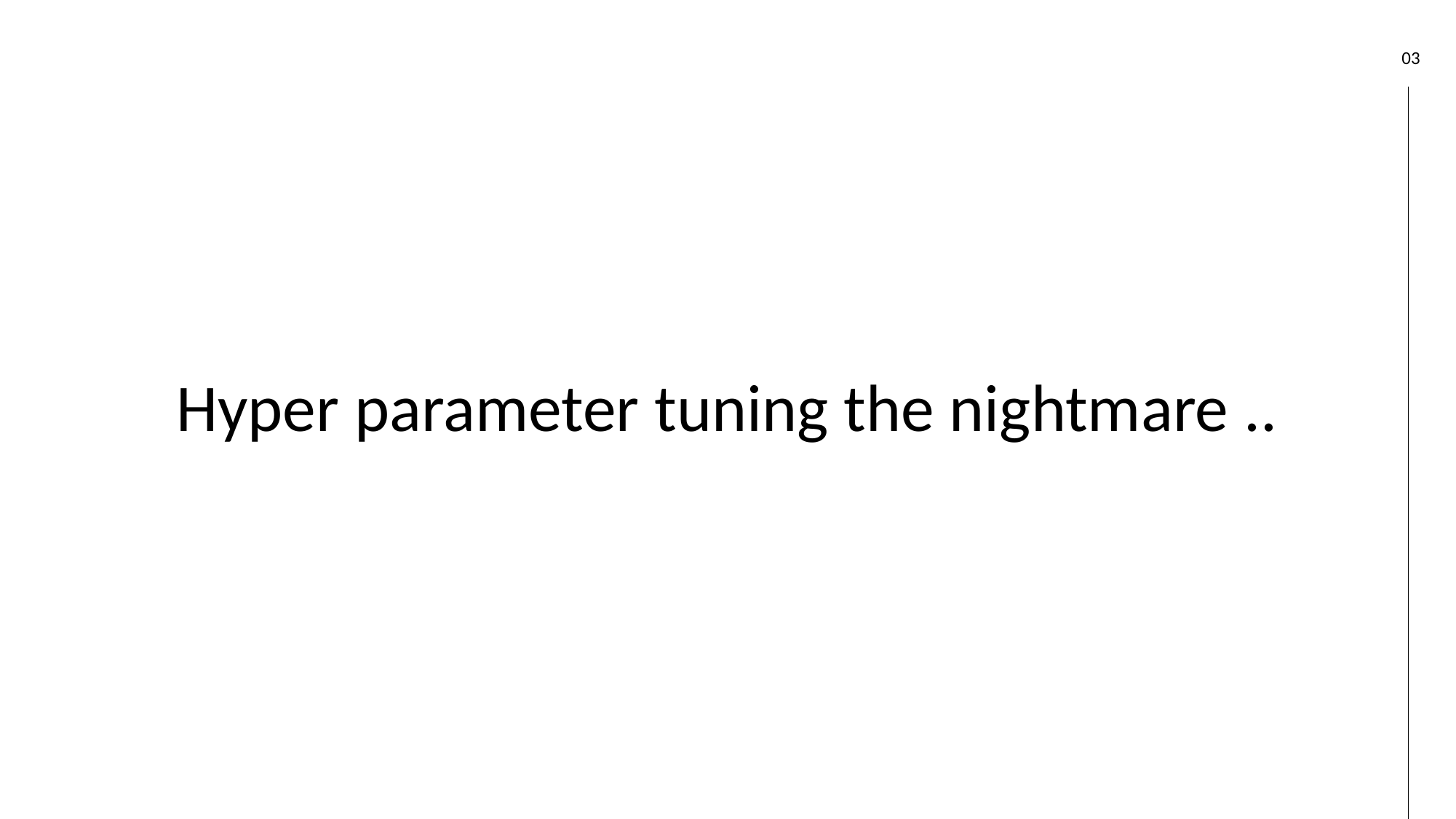

03
# Hyper parameter tuning the nightmare ..